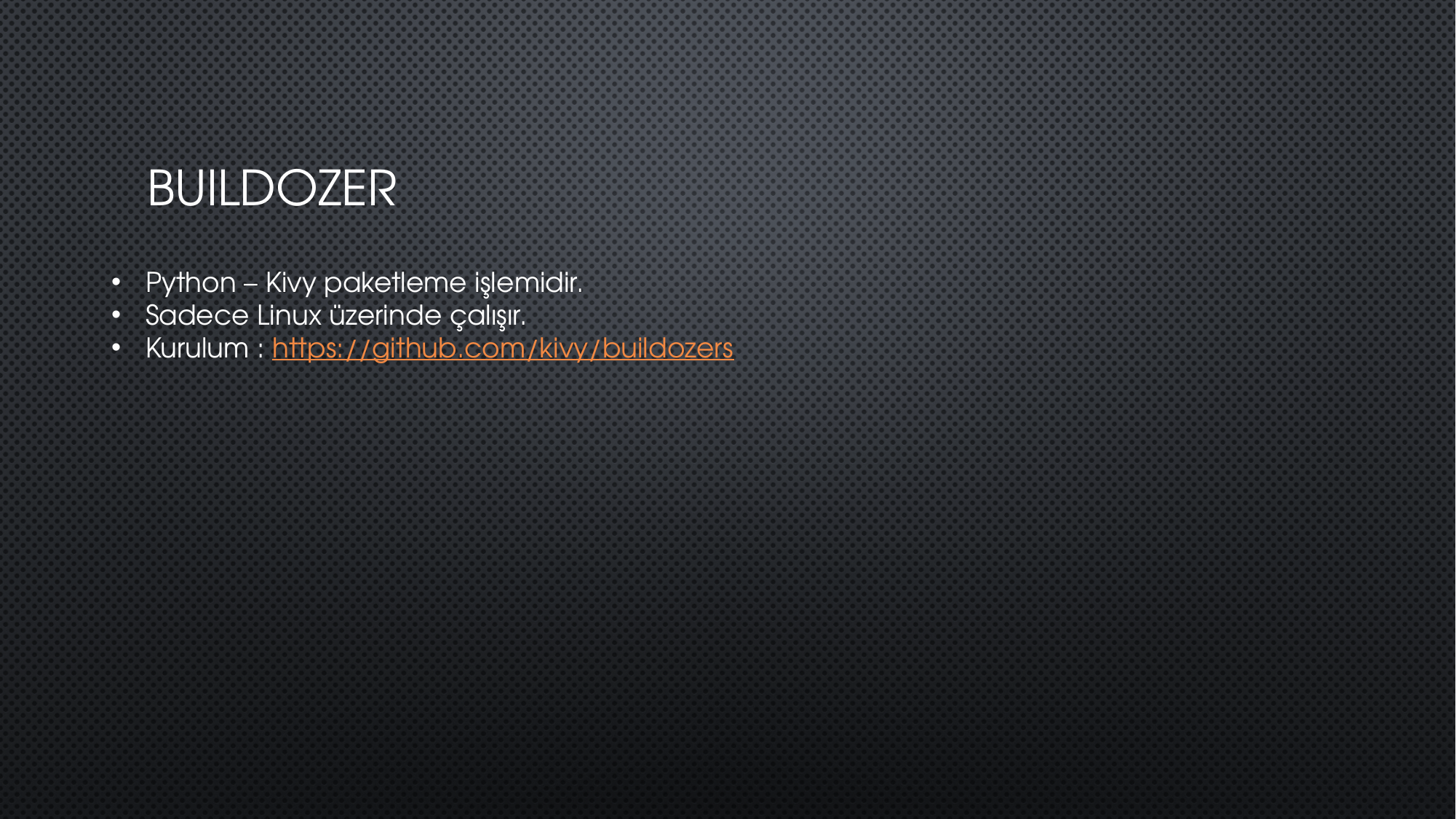

# Buıldozer
Python – Kivy paketleme işlemidir.
Sadece Linux üzerinde çalışır.
Kurulum : https://github.com/kivy/buildozers